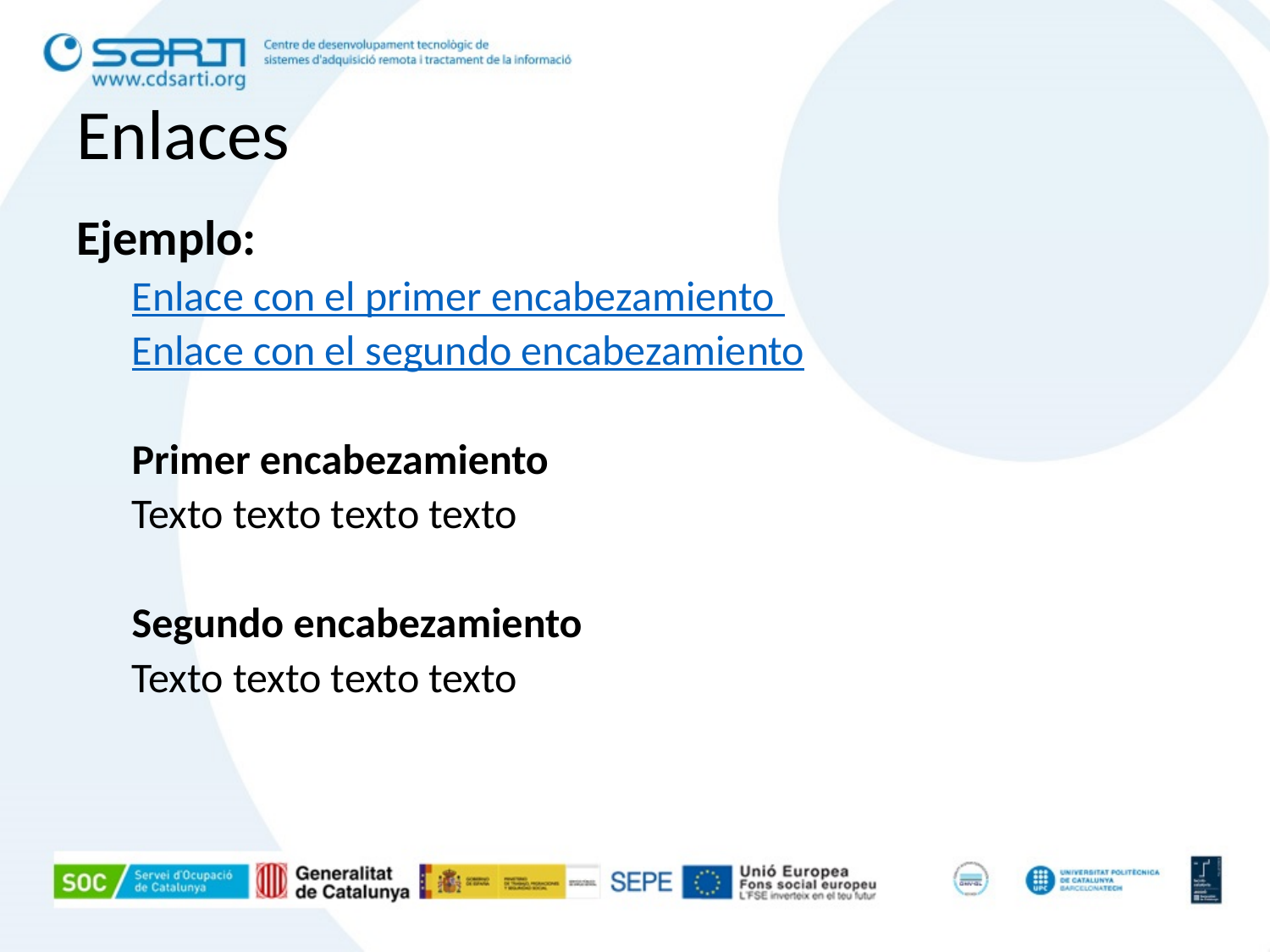

# Enlaces
Ejemplo:
Enlace con el primer encabezamiento
Enlace con el segundo encabezamiento

Primer encabezamiento
Texto texto texto texto

Segundo encabezamiento
Texto texto texto texto